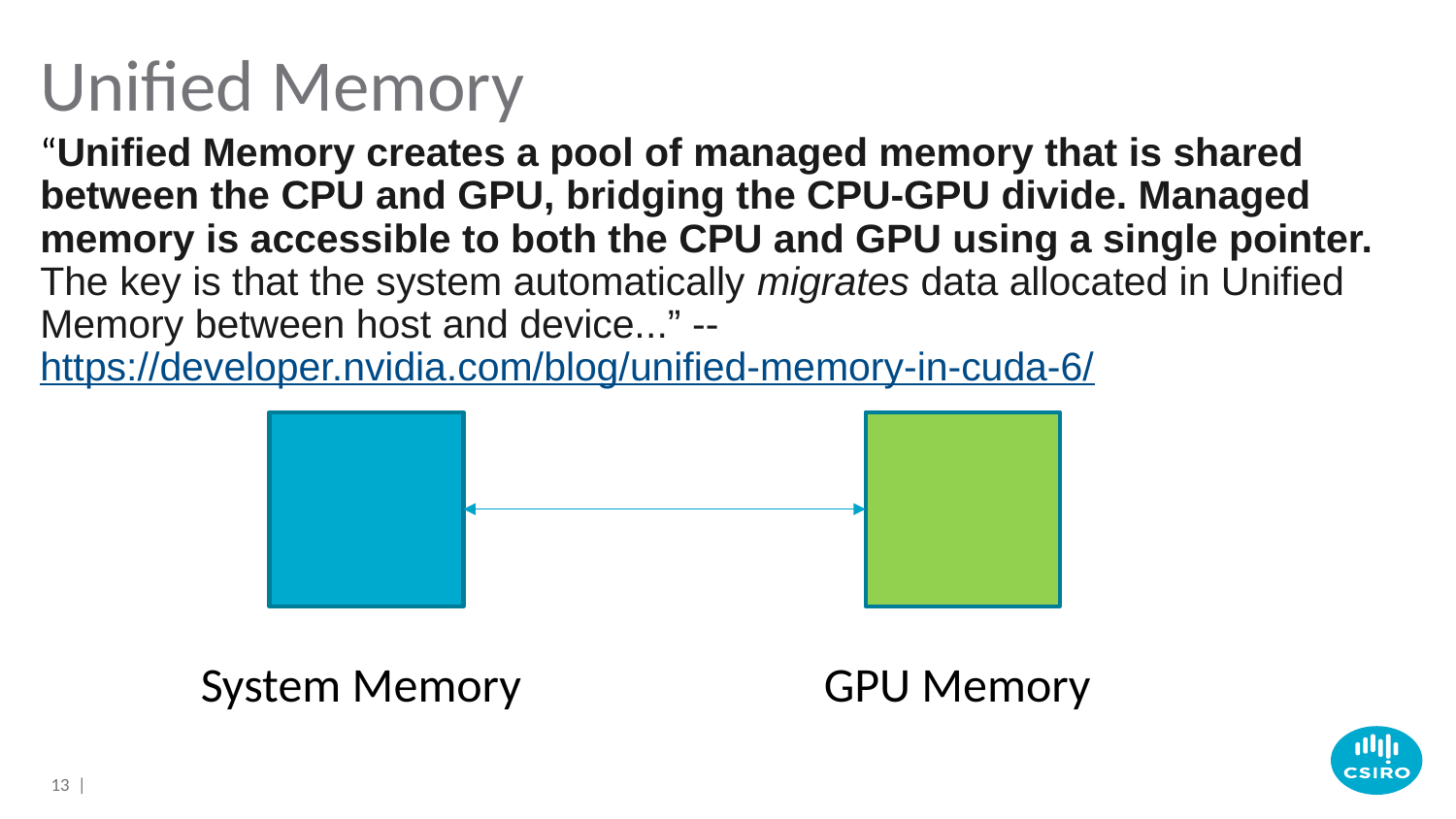

# Unified Memory
“Unified Memory creates a pool of managed memory that is shared between the CPU and GPU, bridging the CPU-GPU divide. Managed memory is accessible to both the CPU and GPU using a single pointer. The key is that the system automatically migrates data allocated in Unified Memory between host and device...” -- https://developer.nvidia.com/blog/unified-memory-in-cuda-6/

System Memory
GPU Memory
13  |